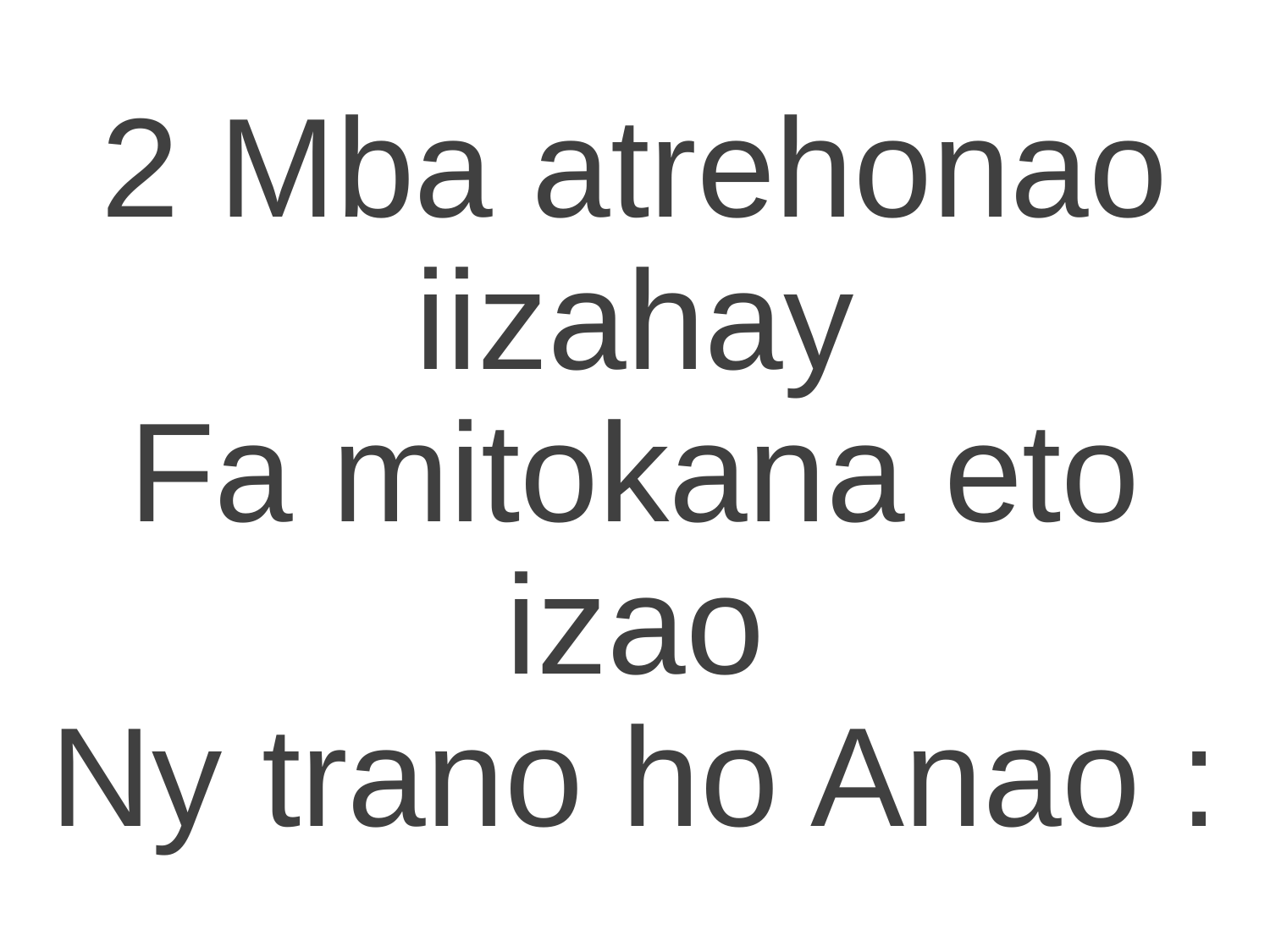

2 Mba atrehonao iizahay
Fa mitokana eto izao
Ny trano ho Anao :